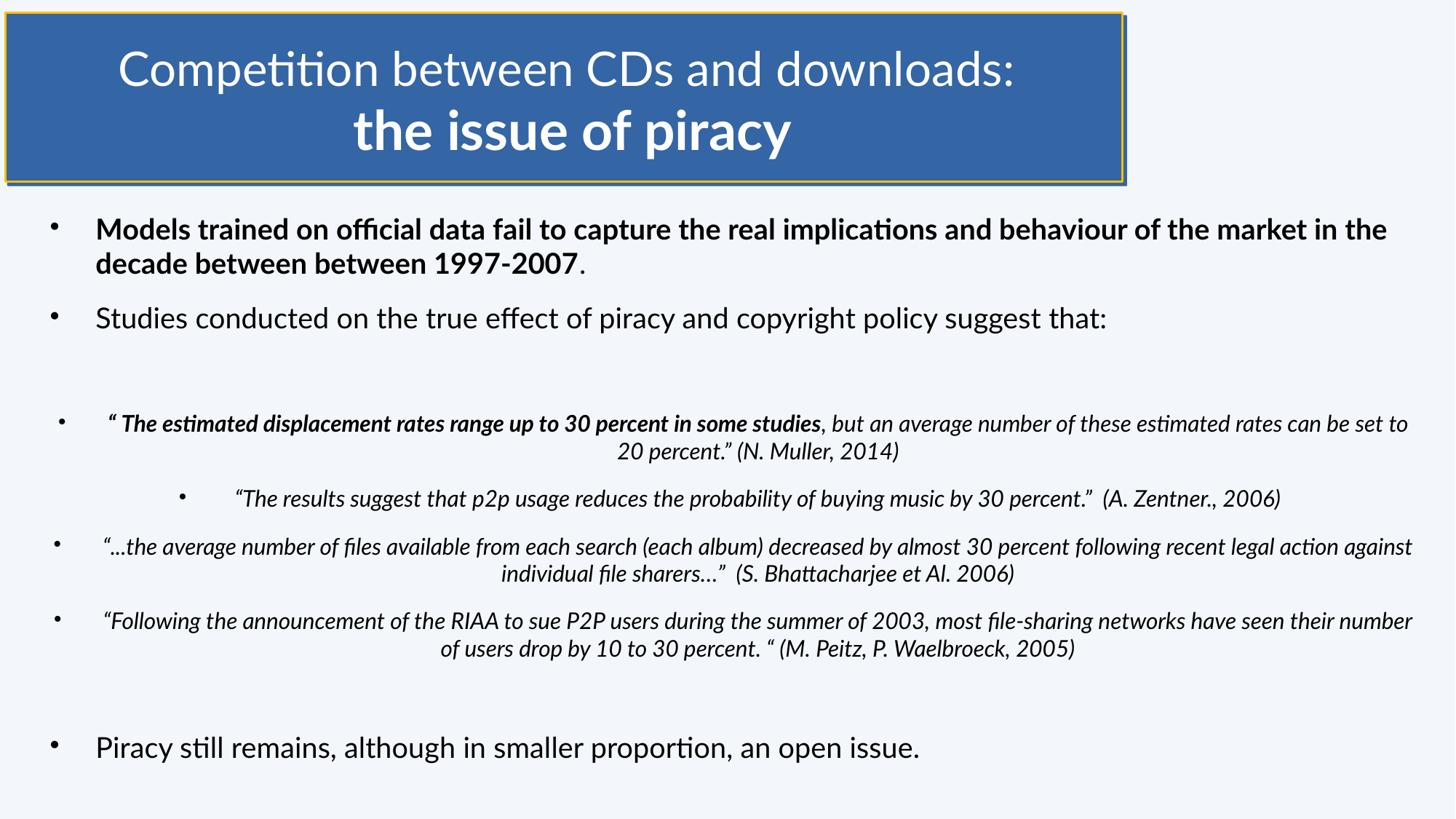

Competition between CDs and downloads:
the issue of piracy
Models trained on official data fail to capture the real implications and behaviour of the market in the decade between between 1997-2007.
Studies conducted on the true effect of piracy and copyright policy suggest that:

“ The estimated displacement rates range up to 30 percent in some studies, but an average number of these estimated rates can be set to 20 percent.” (N. Muller, 2014)
“The results suggest that p2p usage reduces the probability of buying music by 30 percent.”  (A. Zentner., 2006)
“...the average number of files available from each search (each album) decreased by almost 30 percent following recent legal action against individual file sharers…”  (S. Bhattacharjee et Al. 2006)
“Following the announcement of the RIAA to sue P2P users during the summer of 2003, most file-sharing networks have seen their number of users drop by 10 to 30 percent. “ (M. Peitz, P. Waelbroeck, 2005)

Piracy still remains, although in smaller proportion, an open issue.